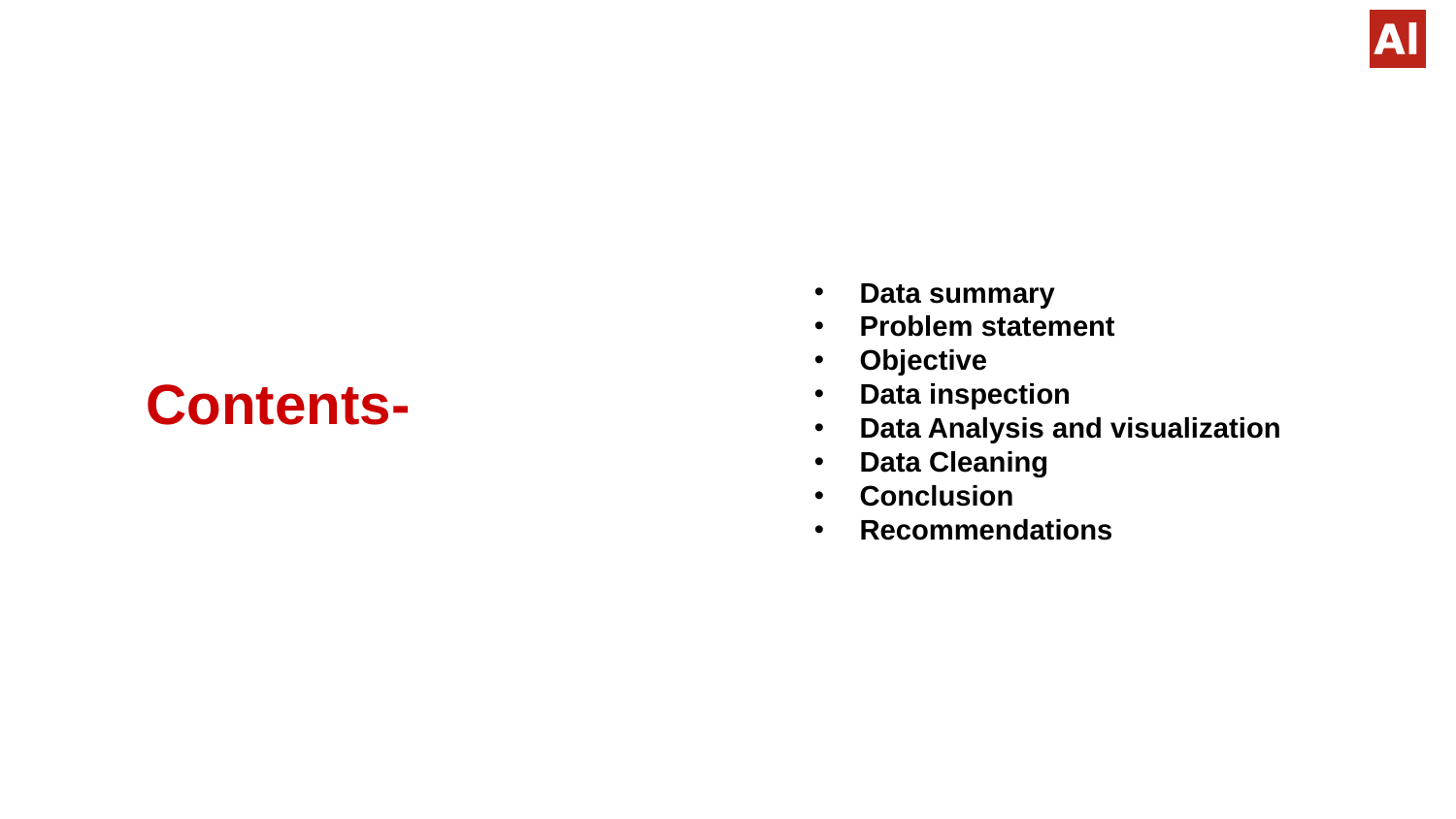

#
Data summary
Problem statement
Objective
Data inspection
Data Analysis and visualization
Data Cleaning
Conclusion
Recommendations

Contents-